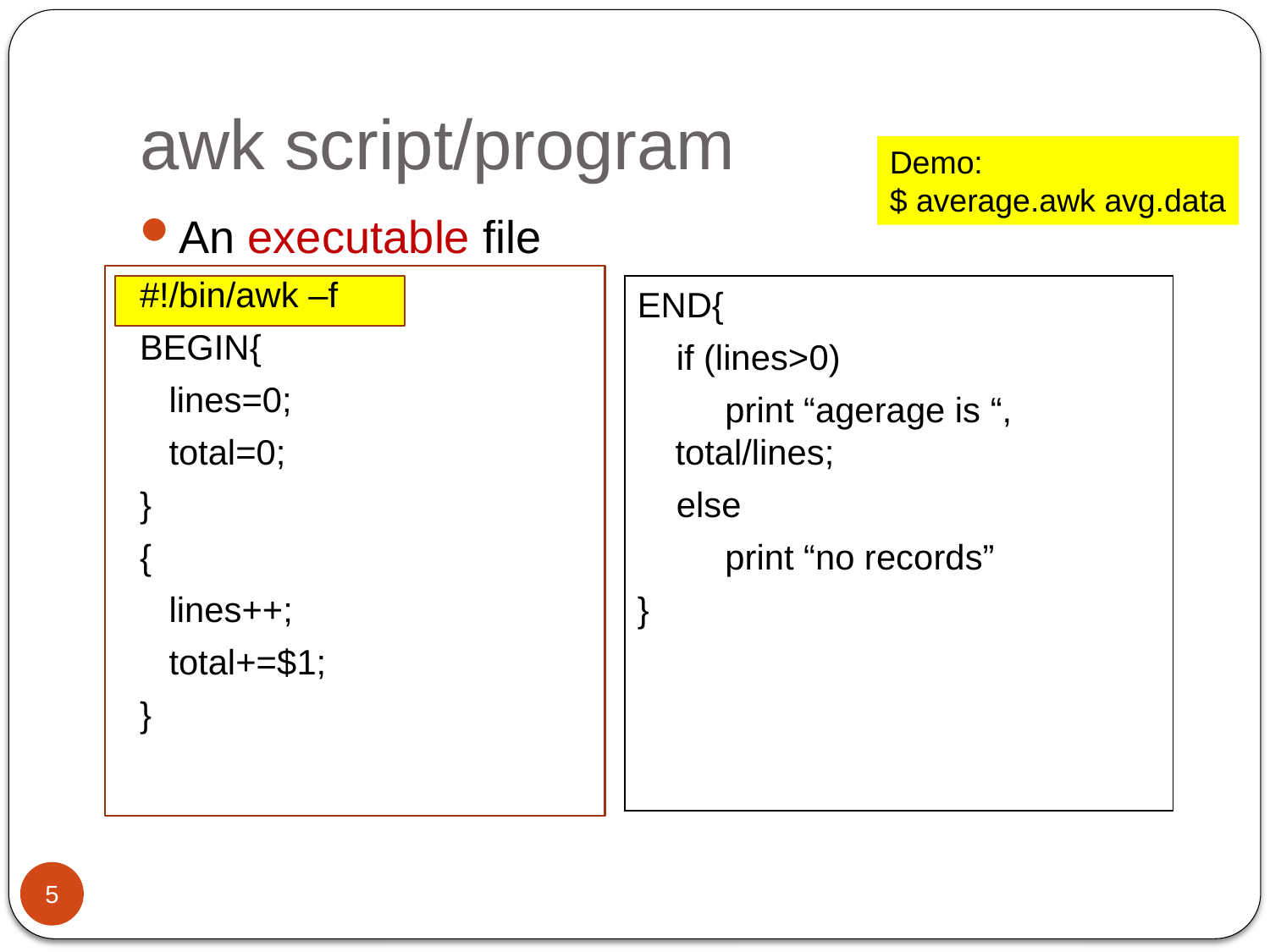

# awk script/program
Demo:
$ average.awk avg.data
An executable file
#!/bin/awk –f
BEGIN{
   lines=0;
   total=0;
}
{
   lines++;
   total+=$1;
}

END{
    if (lines>0)
         print “agerage is “, total/lines;
    else
         print “no records”
}
5